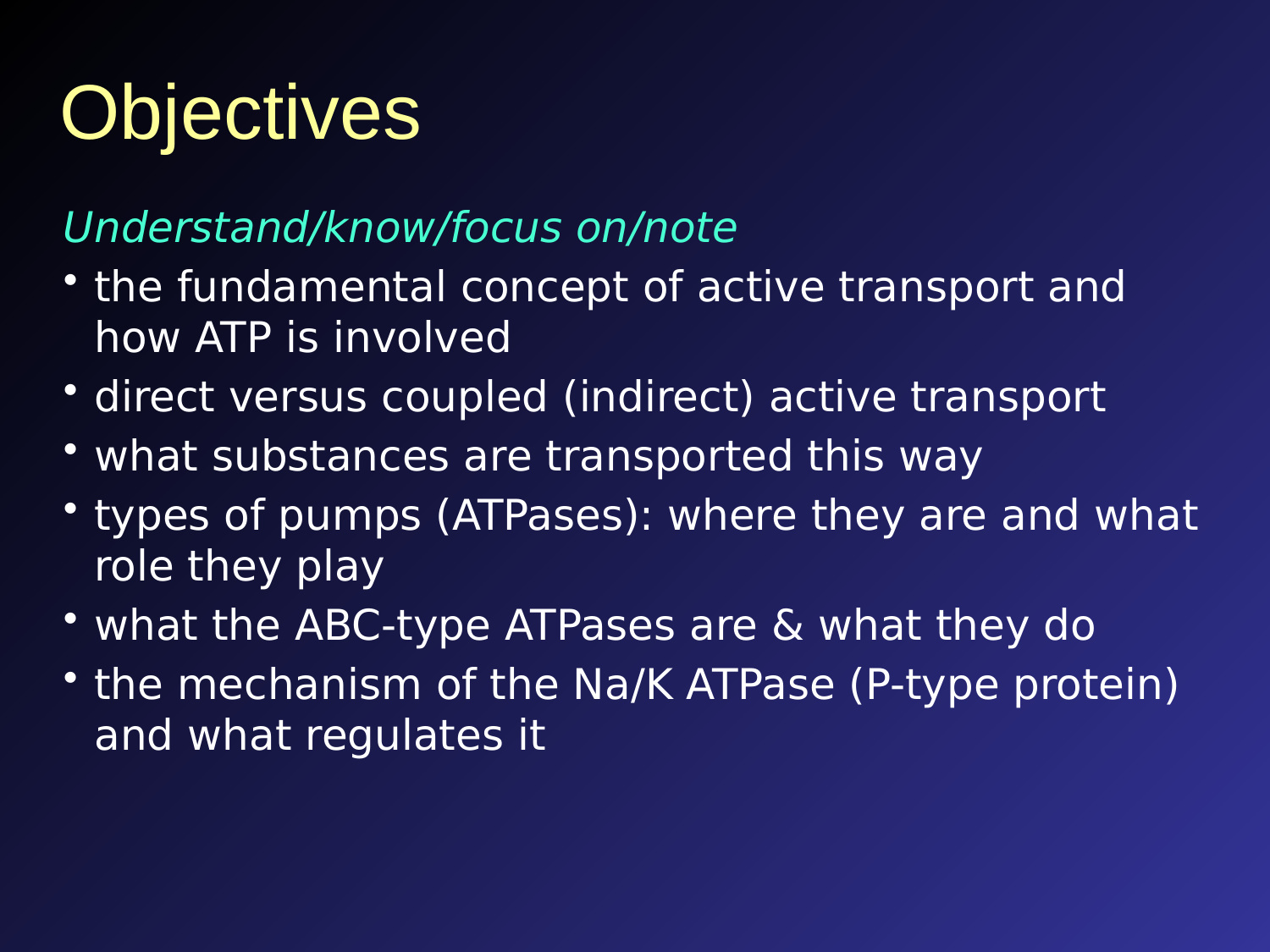

# Objectives
Understand/know/focus on/note
the fundamental concept of active transport and how ATP is involved
direct versus coupled (indirect) active transport
what substances are transported this way
types of pumps (ATPases): where they are and what role they play
what the ABC-type ATPases are & what they do
the mechanism of the Na/K ATPase (P-type protein) and what regulates it